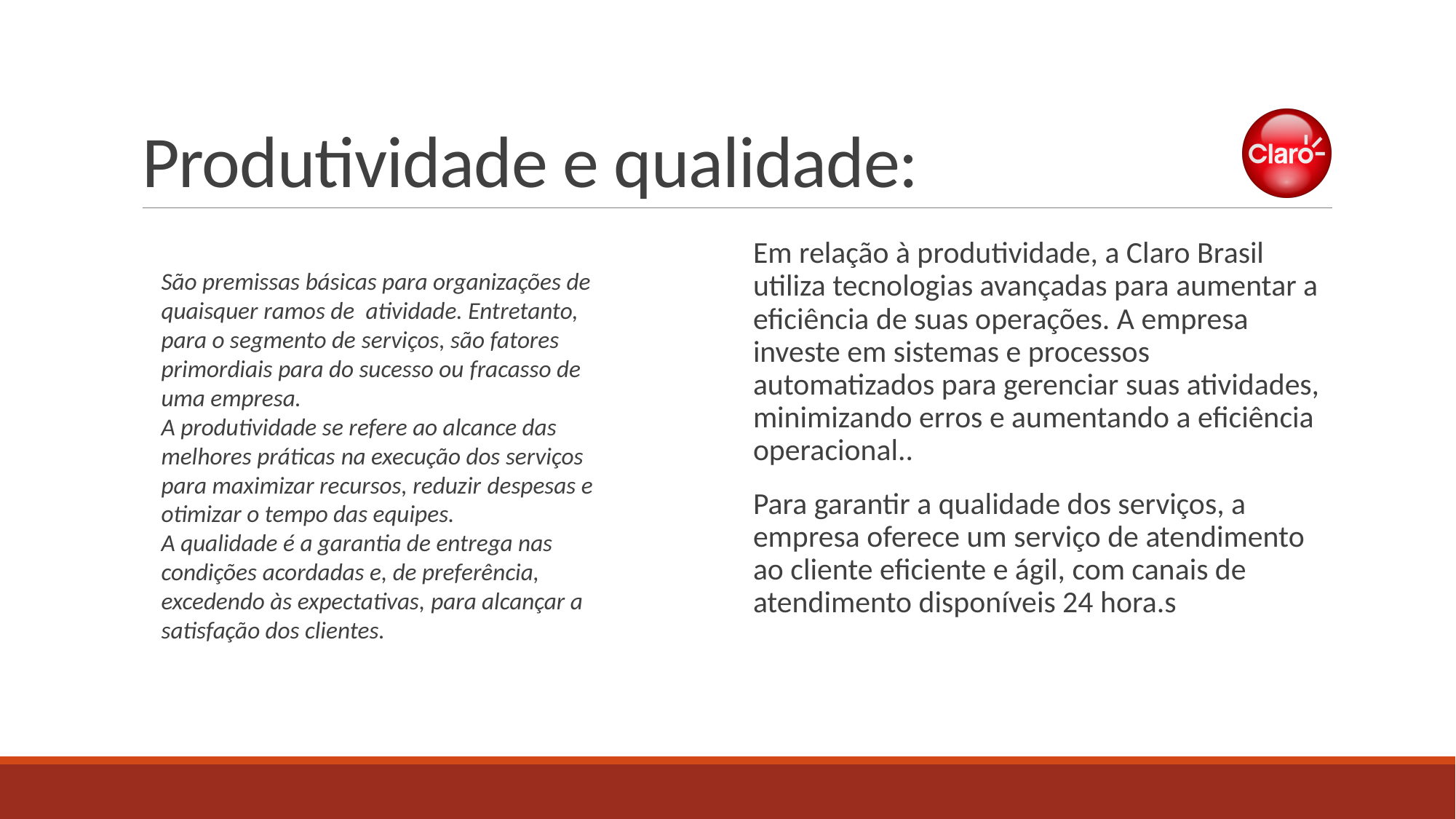

# Produtividade e qualidade:
Em relação à produtividade, a Claro Brasil utiliza tecnologias avançadas para aumentar a eficiência de suas operações. A empresa investe em sistemas e processos automatizados para gerenciar suas atividades, minimizando erros e aumentando a eficiência operacional..
Para garantir a qualidade dos serviços, a empresa oferece um serviço de atendimento ao cliente eficiente e ágil, com canais de atendimento disponíveis 24 hora.s
São premissas básicas para organizações de quaisquer ramos de  atividade. Entretanto, para o segmento de serviços, são fatores primordiais para do sucesso ou fracasso de uma empresa.​
A produtividade se refere ao alcance das melhores práticas na execução dos serviços para maximizar recursos, reduzir despesas e otimizar o tempo das equipes.​
A qualidade é a garantia de entrega nas condições acordadas e, de preferência, excedendo às expectativas, para alcançar a satisfação dos clientes.